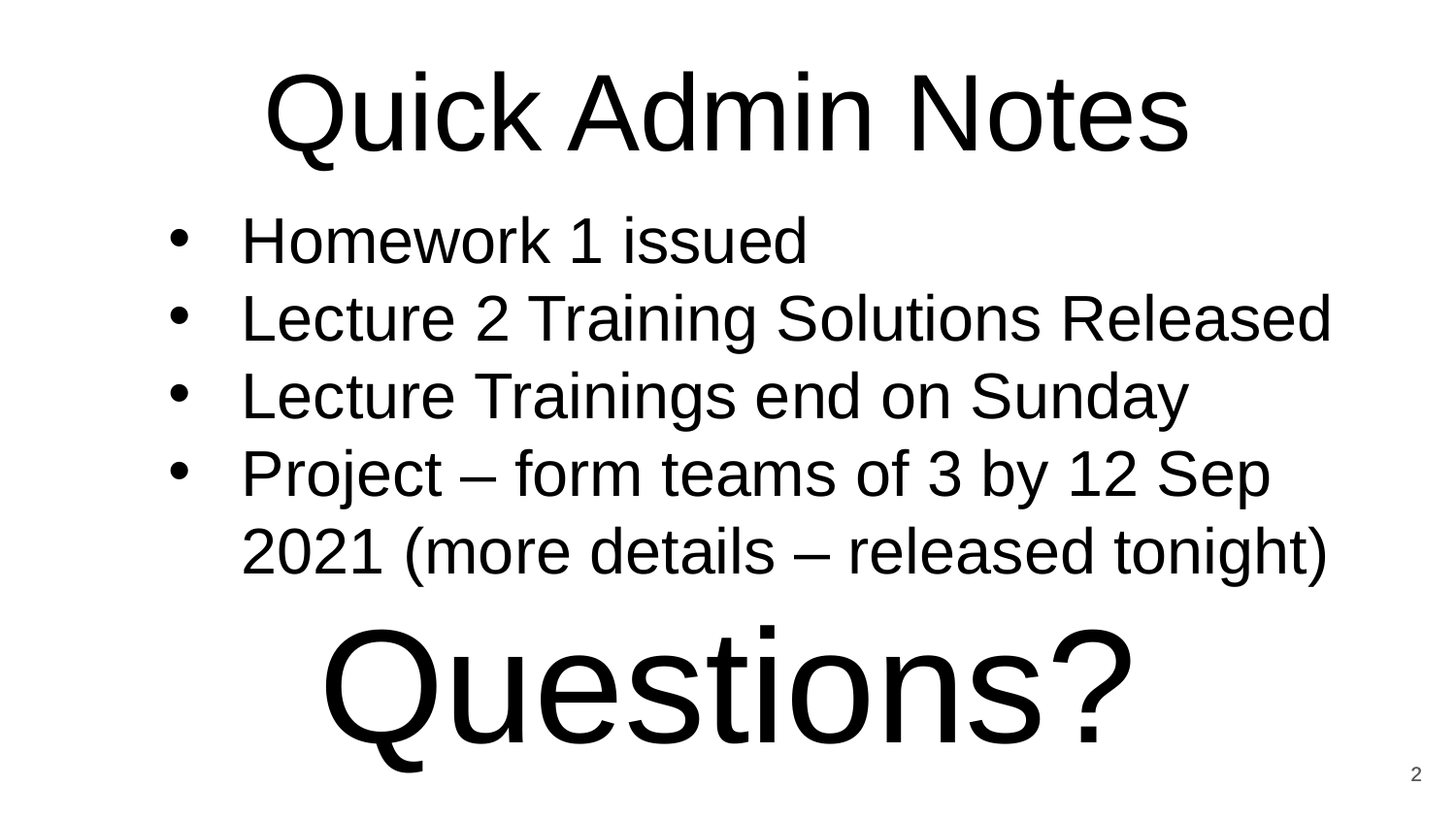

Quick Admin Notes
Homework 1 issued
Lecture 2 Training Solutions Released
Lecture Trainings end on Sunday
Project – form teams of 3 by 12 Sep 2021 (more details – released tonight)
Questions?
2
2